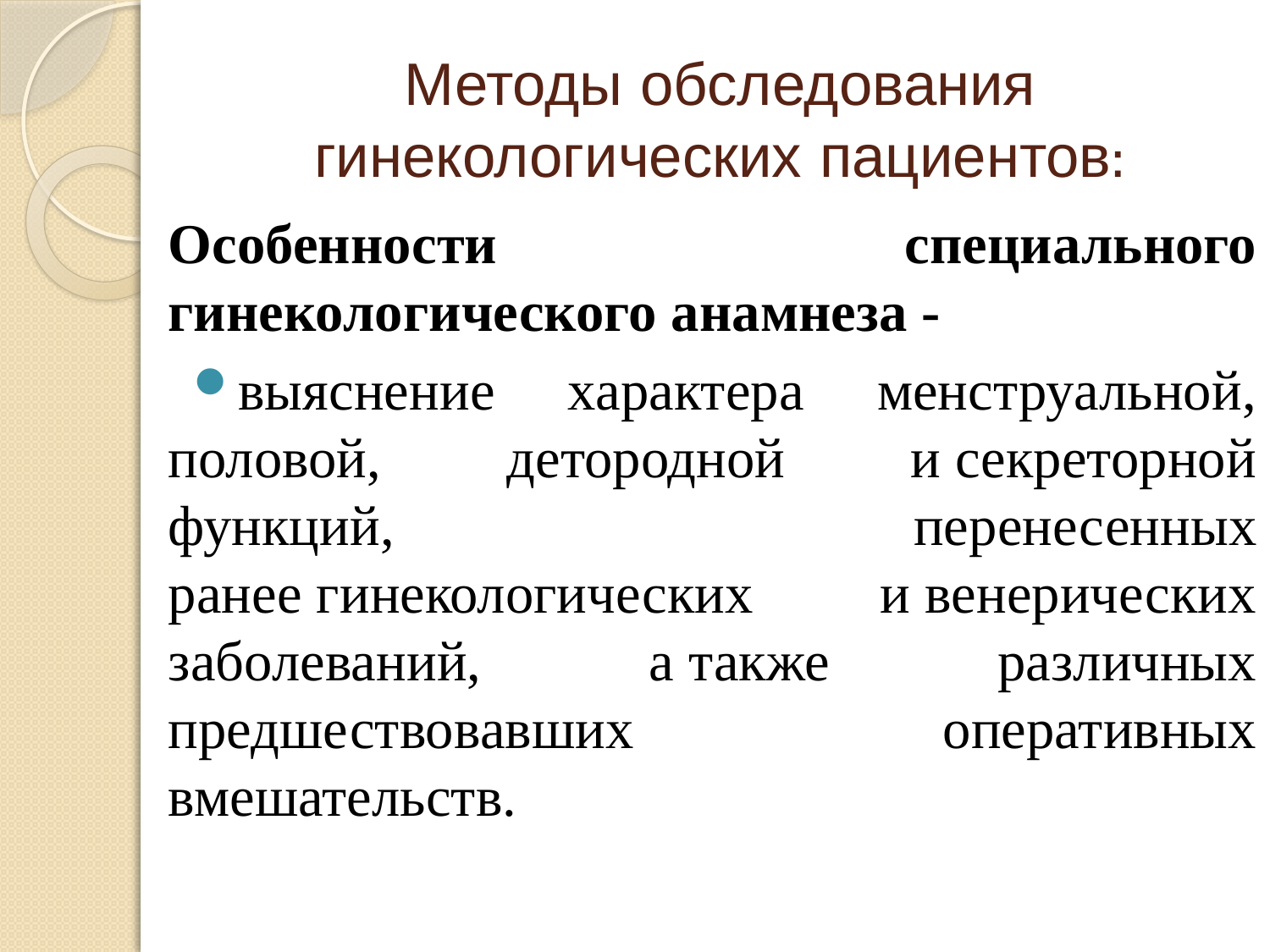

# Методы обследования гинекологических пациентов:
Особенности специального гинекологического анамнеза -
выяснение характера менструальной, половой, детородной и секреторной функций, перенесенных ранее гинекологических и венерических заболеваний, а также различных предшествовавших оперативных вмешательств.